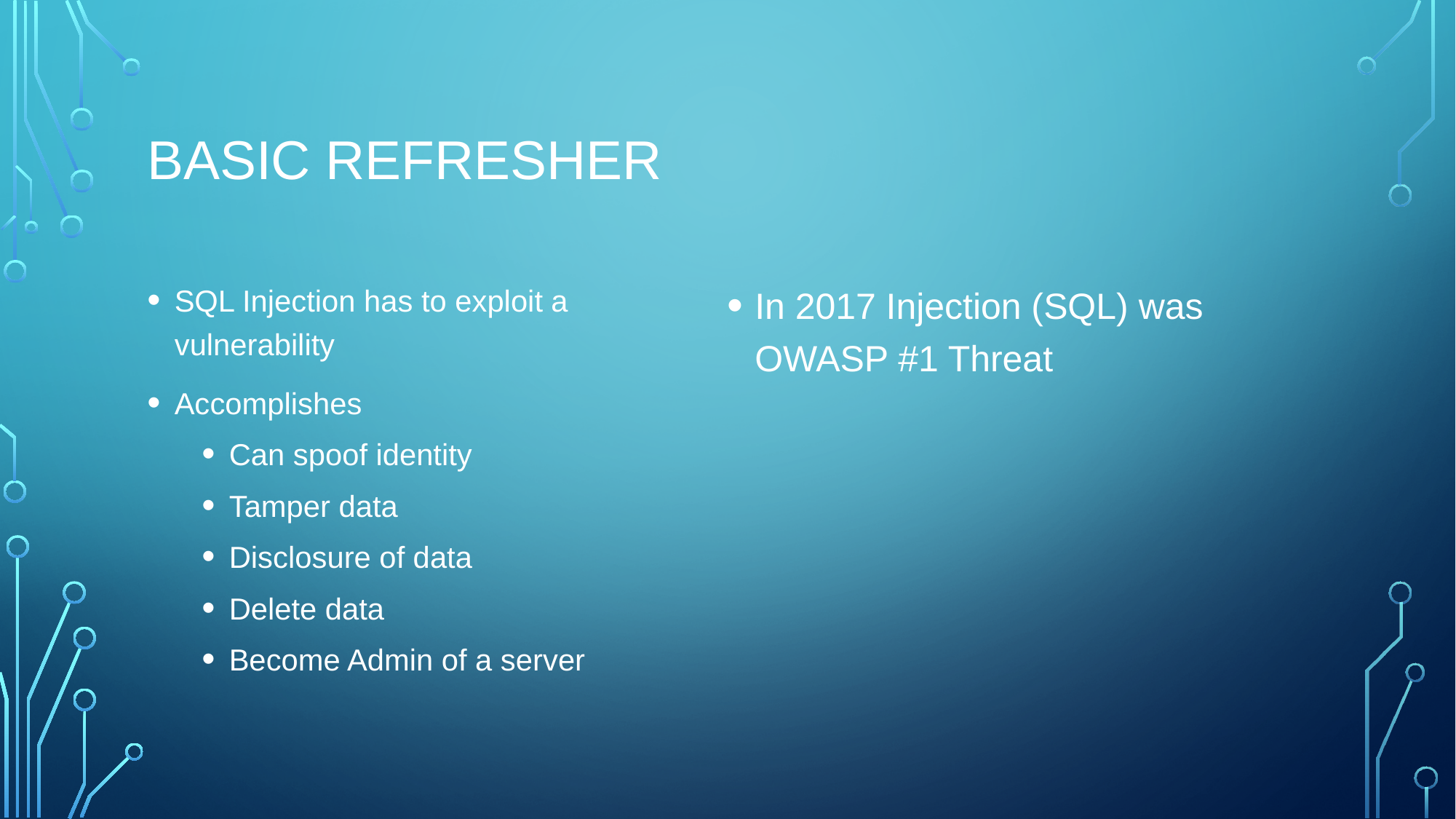

# Basic Refresher
SQL Injection has to exploit a vulnerability
Accomplishes
Can spoof identity
Tamper data
Disclosure of data
Delete data
Become Admin of a server
In 2017 Injection (SQL) was OWASP #1 Threat